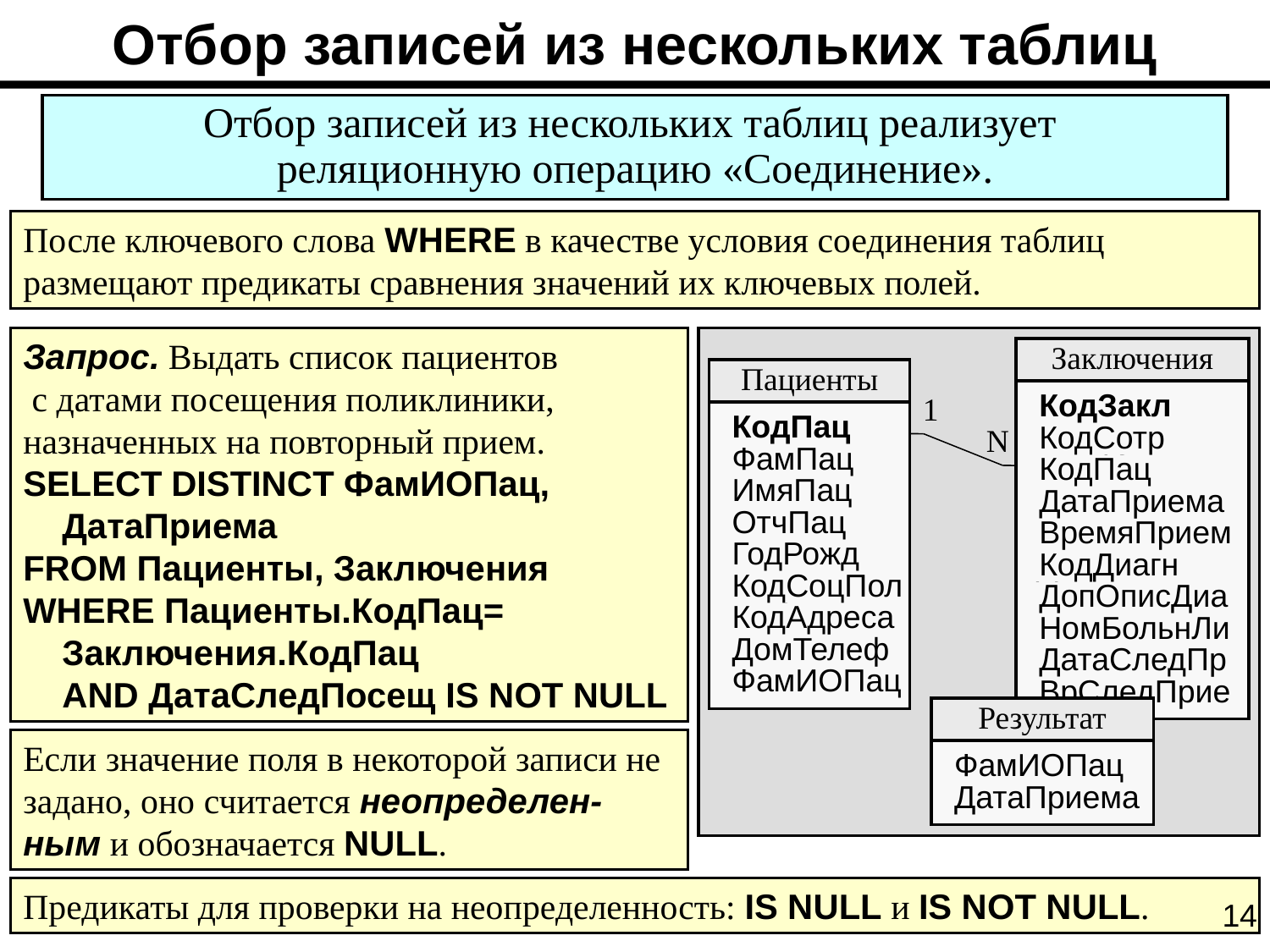

Отбор записей из нескольких таблиц

Отбор записей из нескольких таблиц реализует
реляционную операцию «Соединение».
После ключевого слова WHERE в качестве условия соединения таблиц размещают предикаты сравнения значений их ключевых полей.
Запрос. Выдать список пациентов
 с датами посещения поликлиники, назначенных на повторный прием.
SELECT DISTINCT ФамИОПац,
    ДатаПриема
FROM Пациенты, Заключения
WHERE Пациенты.КодПац=
    Заключения.КодПац
    AND ДатаСледПосещ IS NOT NULL

Заключения
КодЗакл
Сотрудник
КодСотр
Пациент
КодПац
ДатаПриема
ВремяПрием
Диагноз
КодДиагн
ДопОписДиа
НомБольнЛи
ДатаСледПр
ВрСледПрие

Пациенты
КодПац
ФамПац
ИмяПац
ОтчПац
ГодРожд
СоцПолож
КодСоцПол
Участок
КодАдреса
ДомТелеф
ФамИОПац
1
N

Результат
Если значение поля в некоторой записи не задано, оно считается неопределен-ным и обозначается NULL.
ФамИОПац
ДатаПриема
Предикаты для проверки на неопределенность: IS NULL и IS NOT NULL.
14